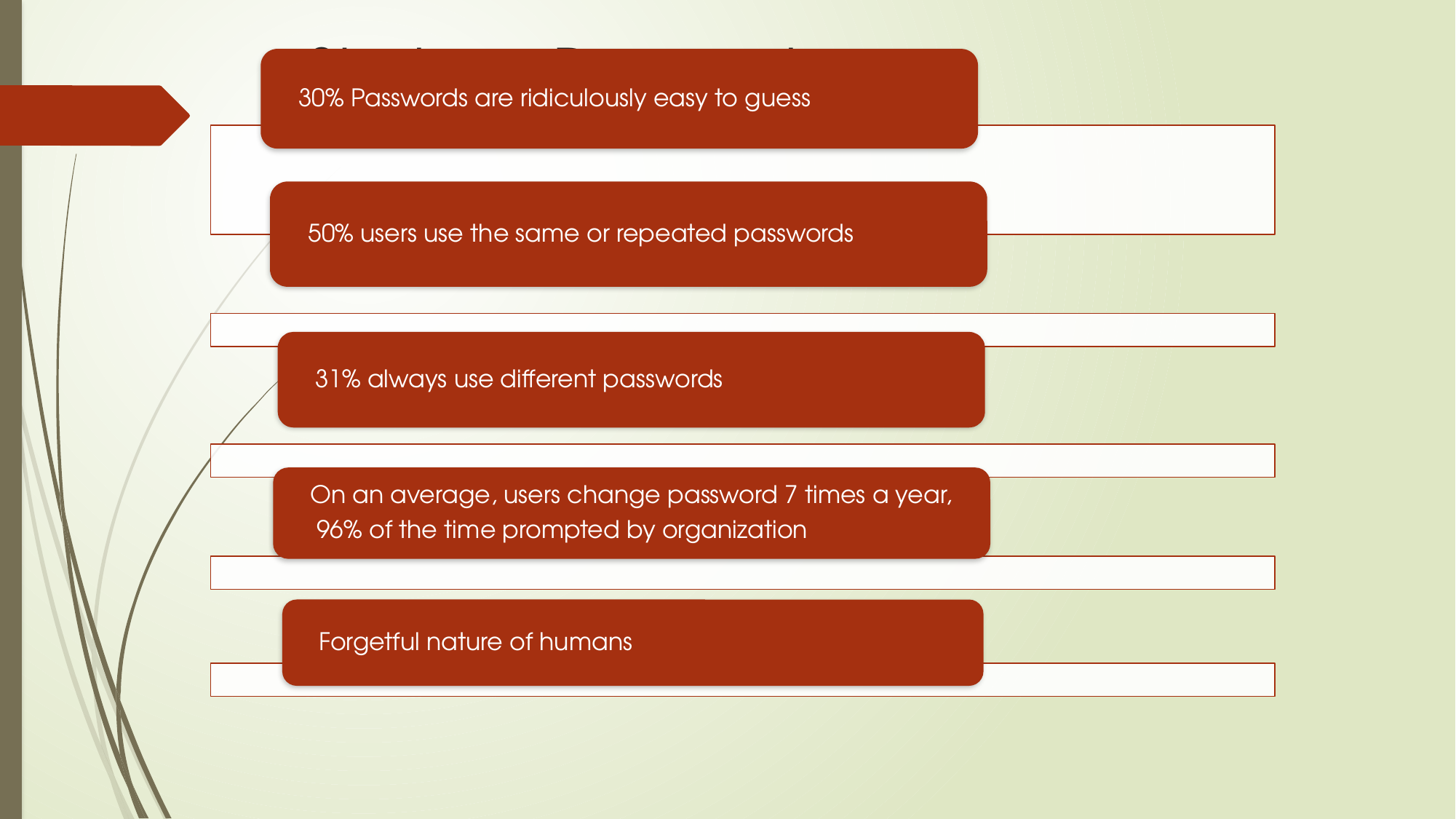

30% Passwords are ridiculously easy to guess

50% users use the same or repeated passwords
31% always use different passwords
On an average, users change password 7 times a year,
 96% of the time prompted by organization
Forgetful nature of humans
# Study on Passwords